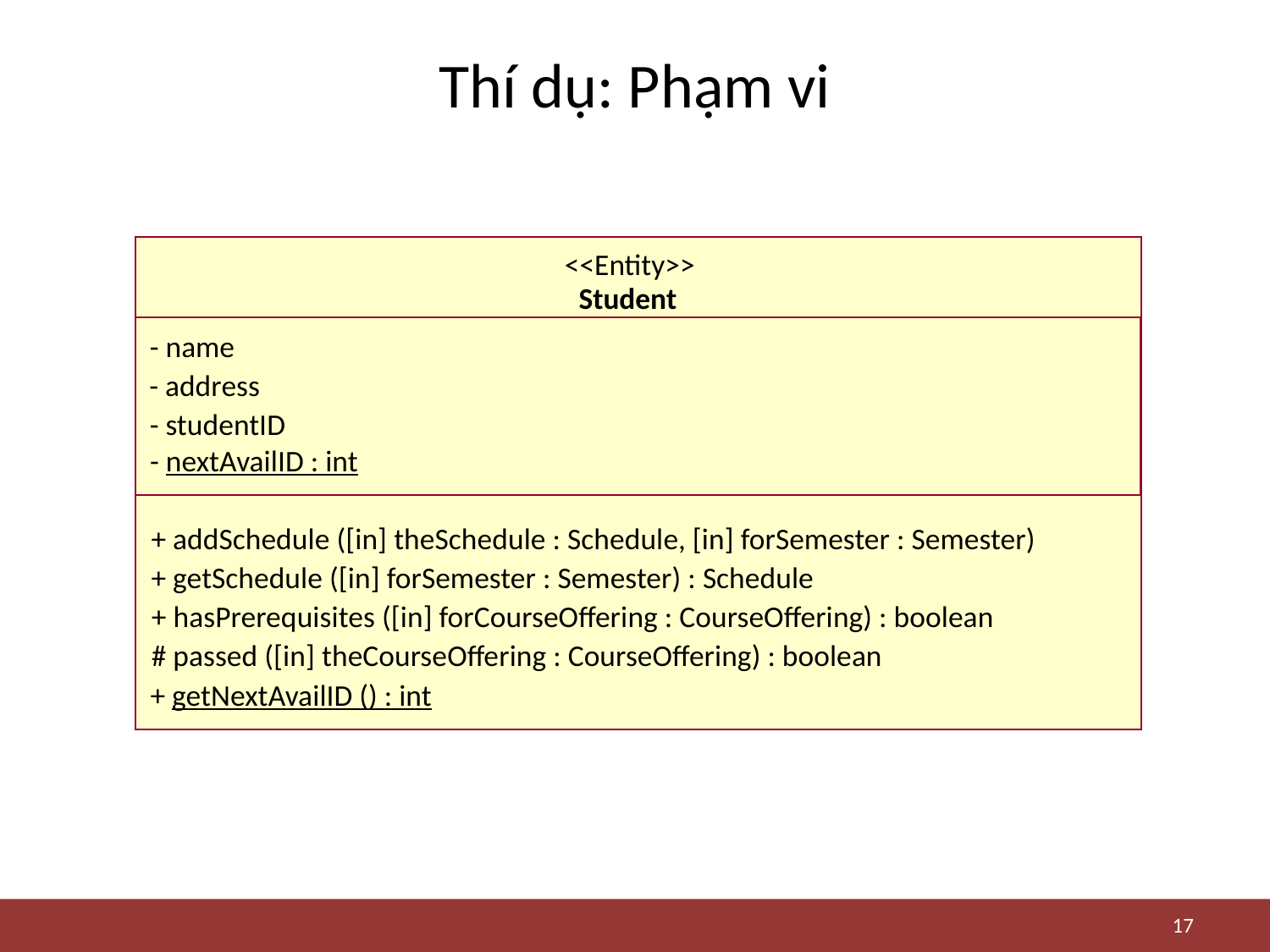

# Thí dụ: Phạm vi

<<Entity>>
Student

- name
- address
- studentID
- nextAvailID : int

+ addSchedule ([in] theSchedule : Schedule, [in] forSemester : Semester)
+ getSchedule ([in] forSemester : Semester) : Schedule
+ hasPrerequisites ([in] forCourseOffering : CourseOffering) : boolean
# passed ([in] theCourseOffering : CourseOffering) : boolean
+ getNextAvailID () : int
17